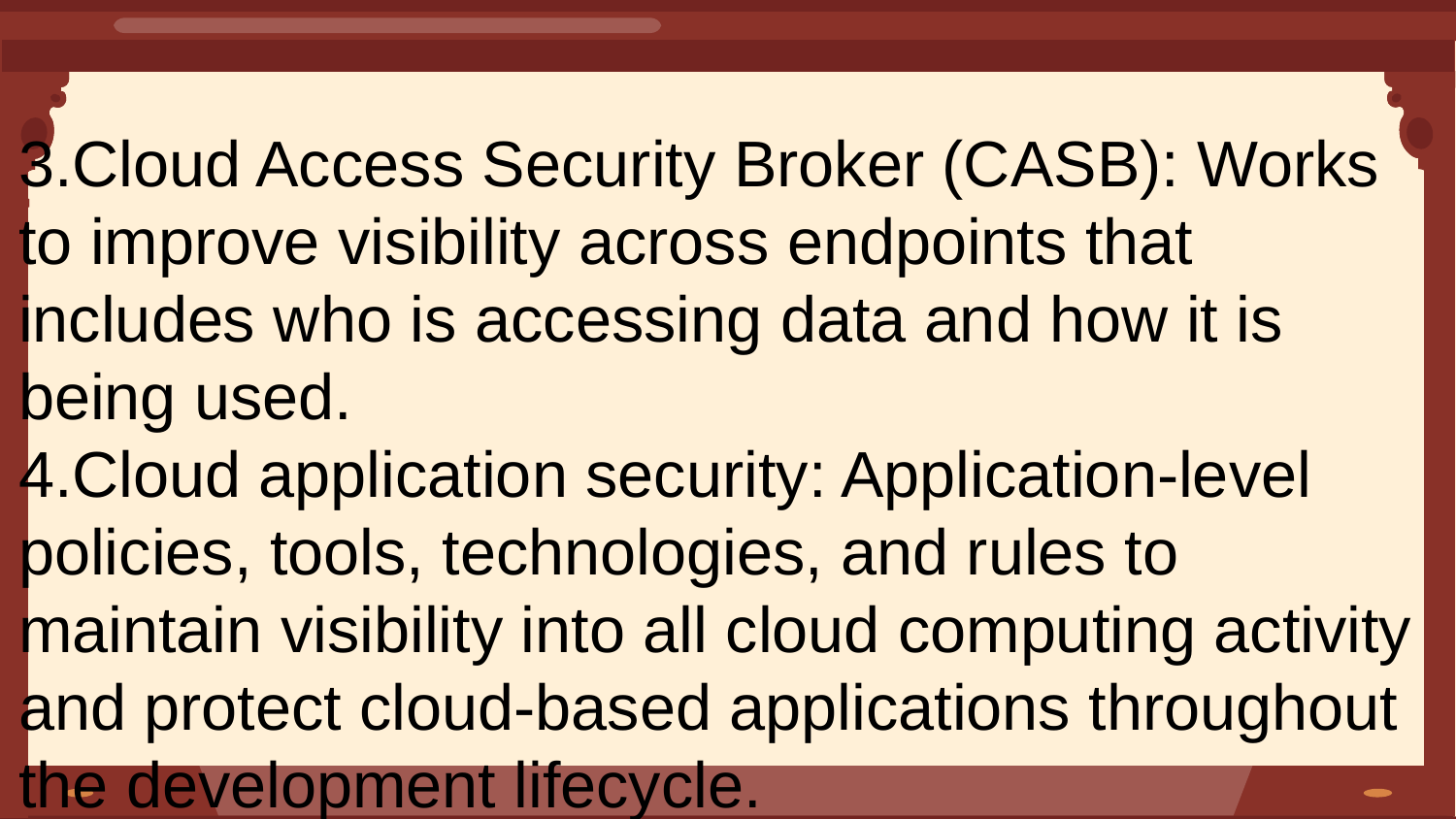

3.Cloud Access Security Broker (CASB): Works to improve visibility across endpoints that includes who is accessing data and how it is being used.
4.Cloud application security: Application-level policies, tools, technologies, and rules to maintain visibility into all cloud computing activity and protect cloud-based applications throughout the development lifecycle.